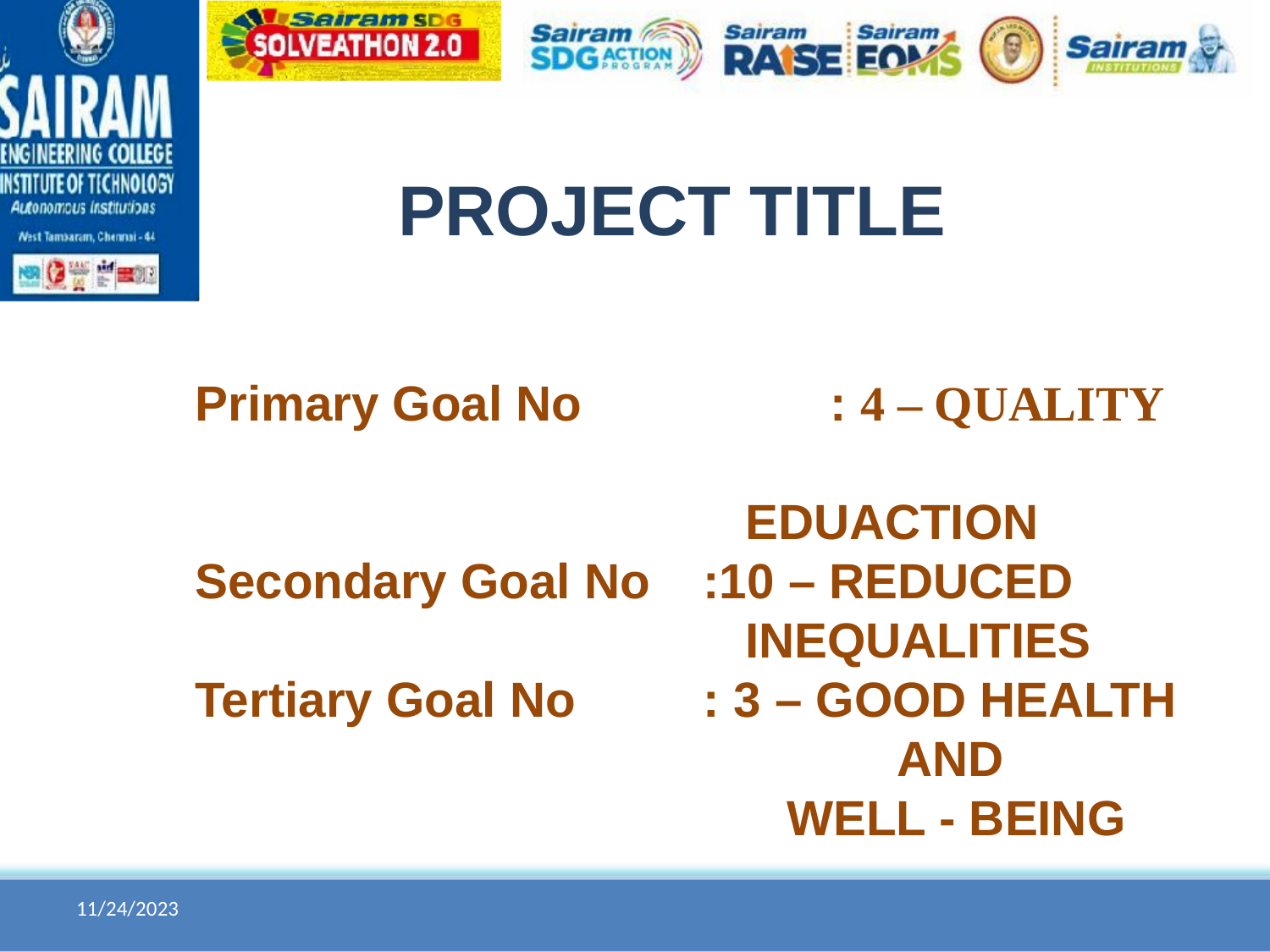

PROJECT TITLE
Primary Goal No		: 4 – QUALITY
                                        EDUACTION
Secondary Goal No	:10 – REDUCED
                                        INEQUALITIES
Tertiary Goal No		: 3 – GOOD HEALTH
                                                   AND
                                           WELL - BEING
11/24/2023
2